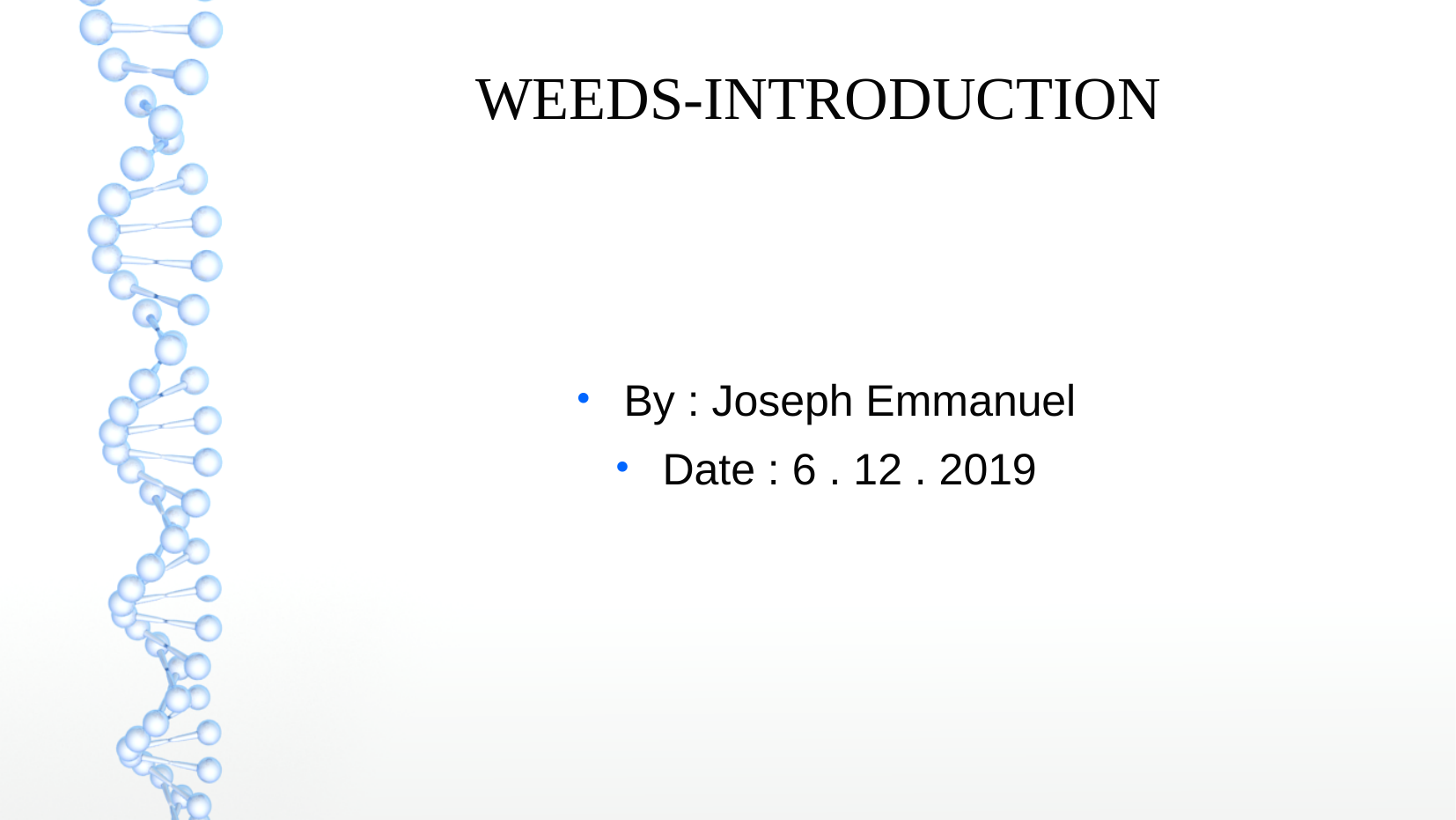

WEEDS-INTRODUCTION
By : Joseph Emmanuel
Date : 6 . 12 . 2019